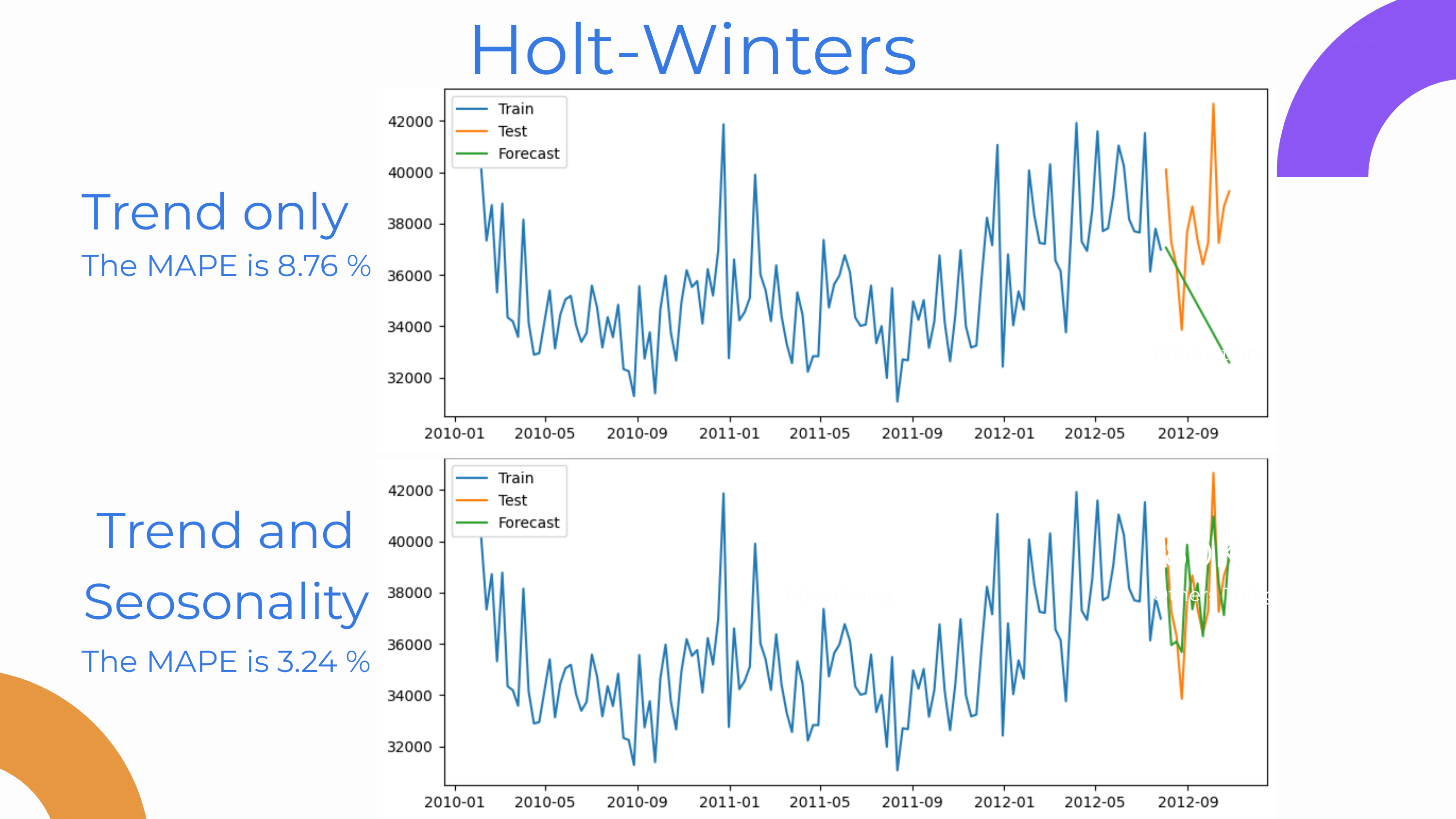

Holt-Winters

Trend only
The MAPE is 8.76 %

The MAPE is 3.24 %

Production
3K+

Trend and Seosonality
80K
Advertising
Others Thing